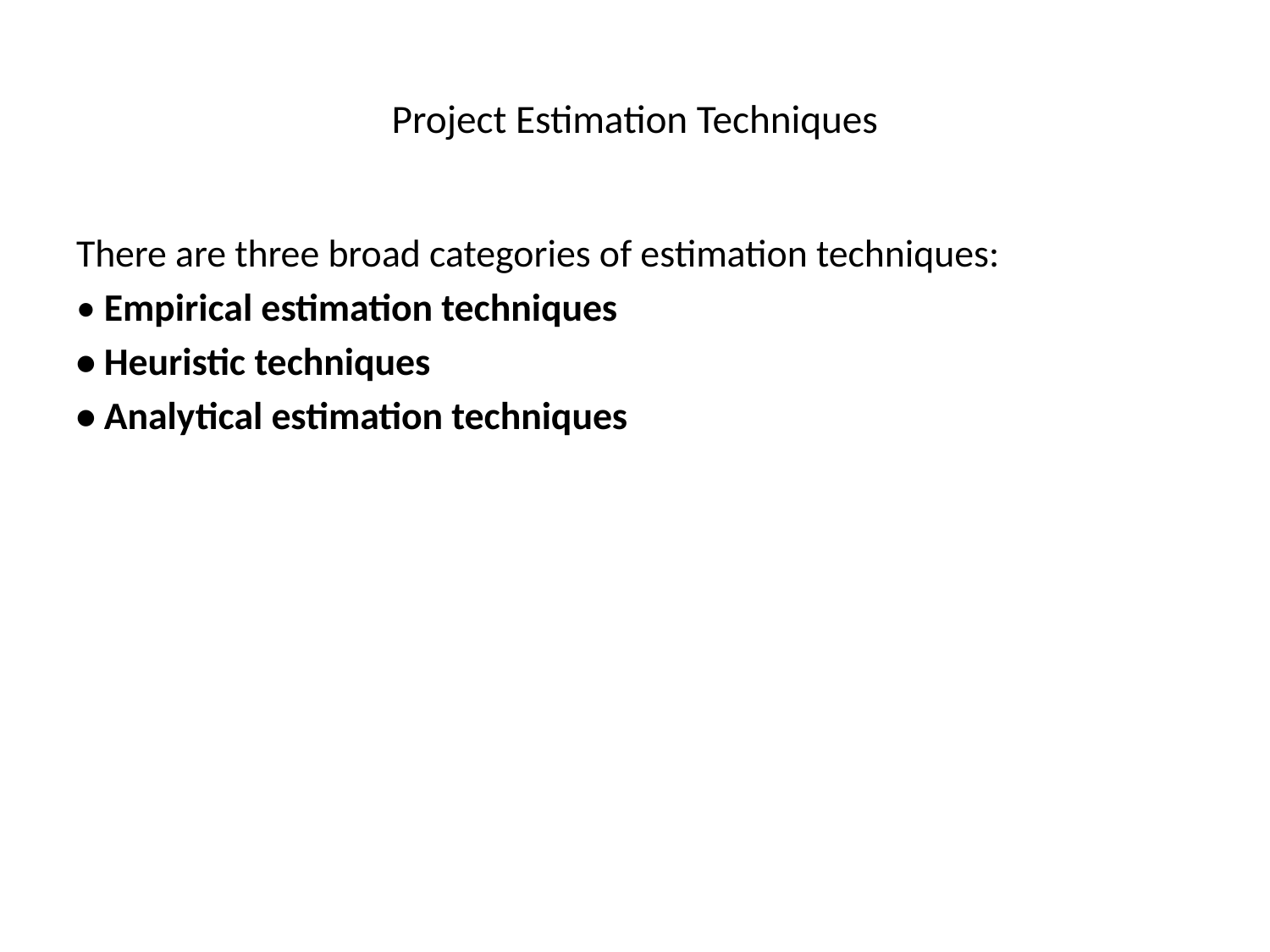

# Project Estimation Techniques
There are three broad categories of estimation techniques:
• Empirical estimation techniques
• Heuristic techniques
• Analytical estimation techniques